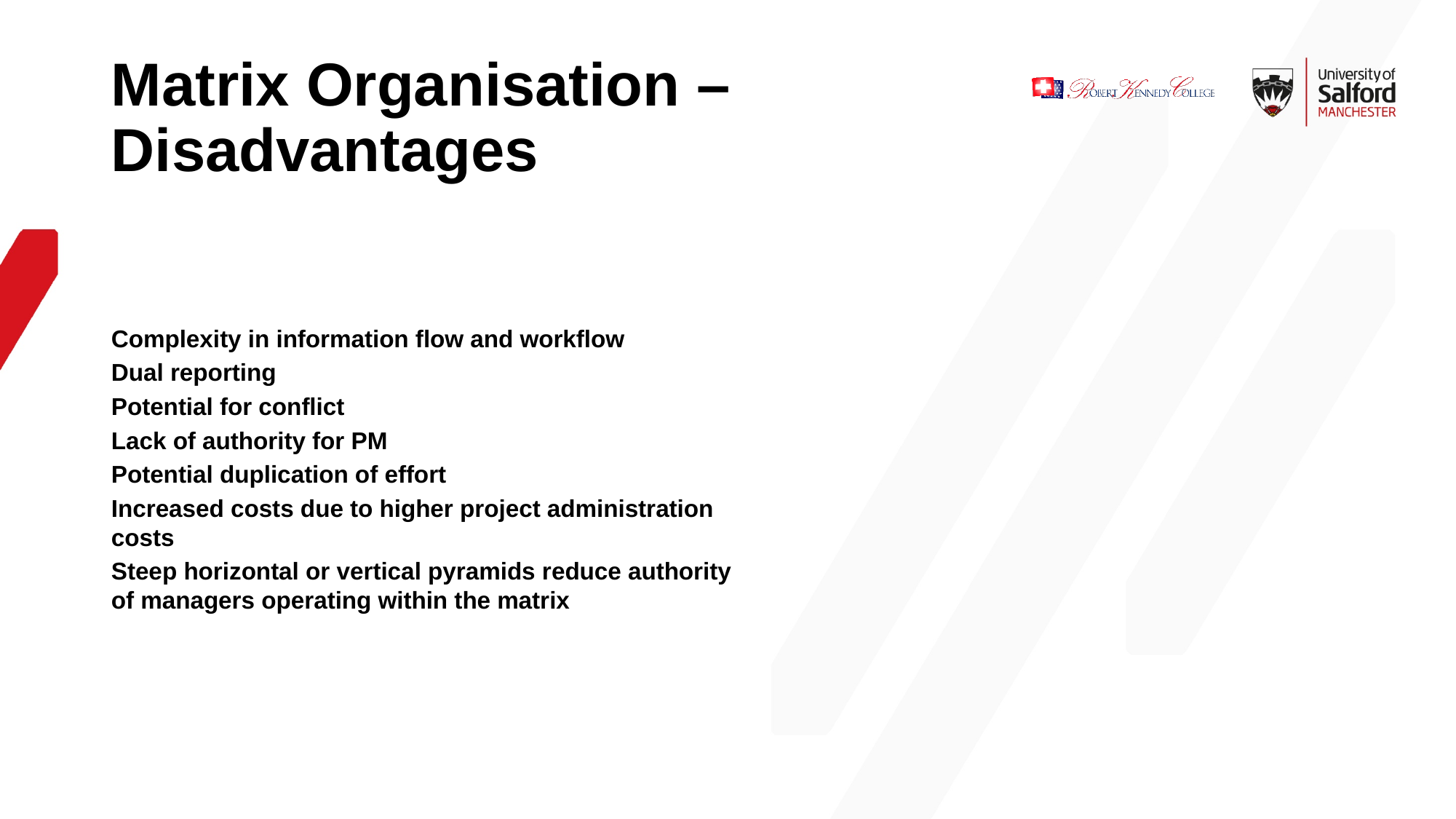

Matrix Organisation – Disadvantages
Complexity in information flow and workflow
Dual reporting
Potential for conflict
Lack of authority for PM
Potential duplication of effort
Increased costs due to higher project administration costs
Steep horizontal or vertical pyramids reduce authority of managers operating within the matrix